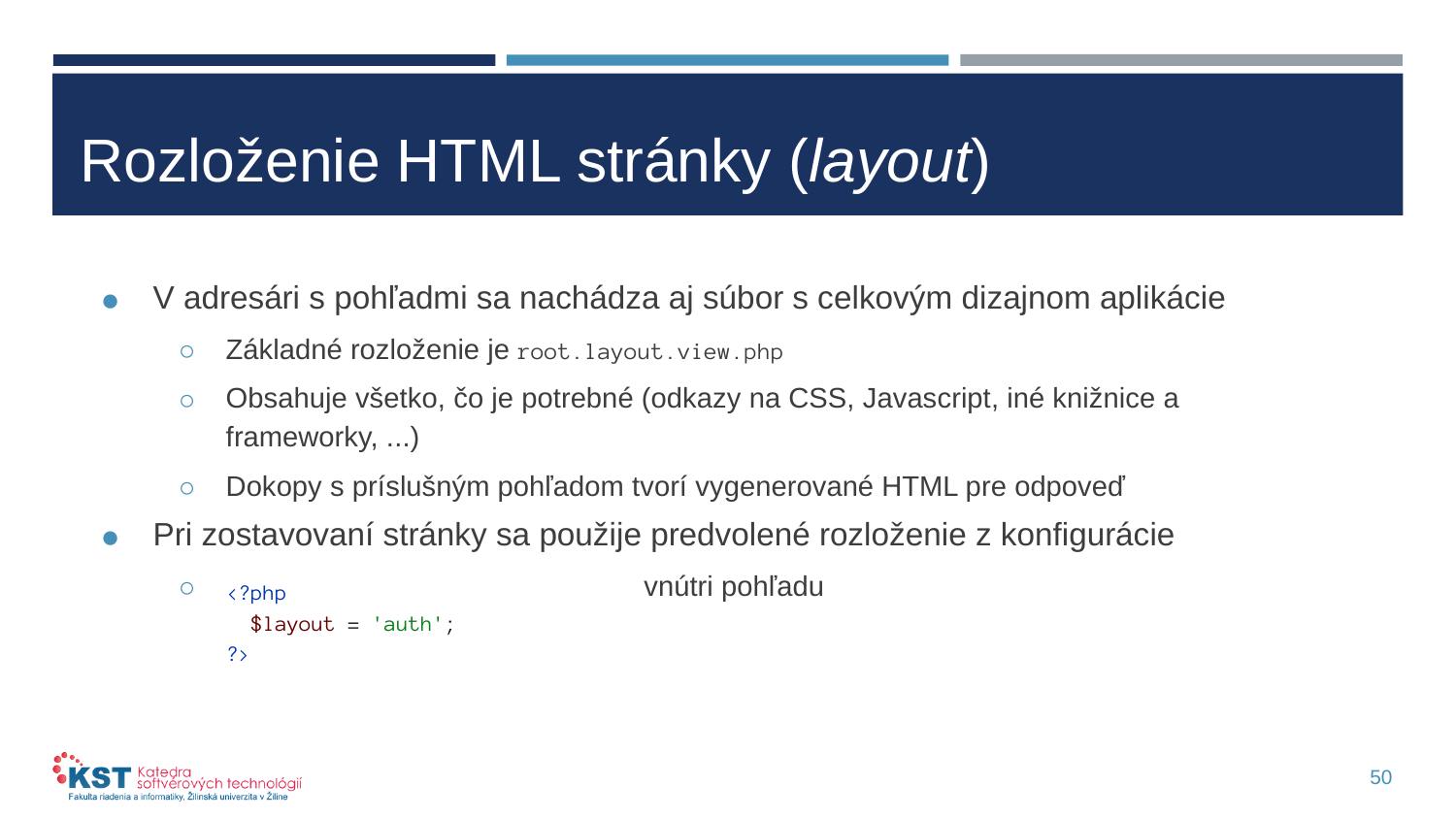

# Rozloženie HTML stránky (layout)
V adresári s pohľadmi sa nachádza aj súbor s celkovým dizajnom aplikácie
Základné rozloženie je root.layout.view.php
Obsahuje všetko, čo je potrebné (odkazy na CSS, Javascript, iné knižnice a frameworky, ...)
Dokopy s príslušným pohľadom tvorí vygenerované HTML pre odpoveď
Pri zostavovaní stránky sa použije predvolené rozloženie z konfigurácie
Prípadne je možné ho zmeniť vo vnútri pohľadu

<?php
  $layout = 'auth';
?>
50